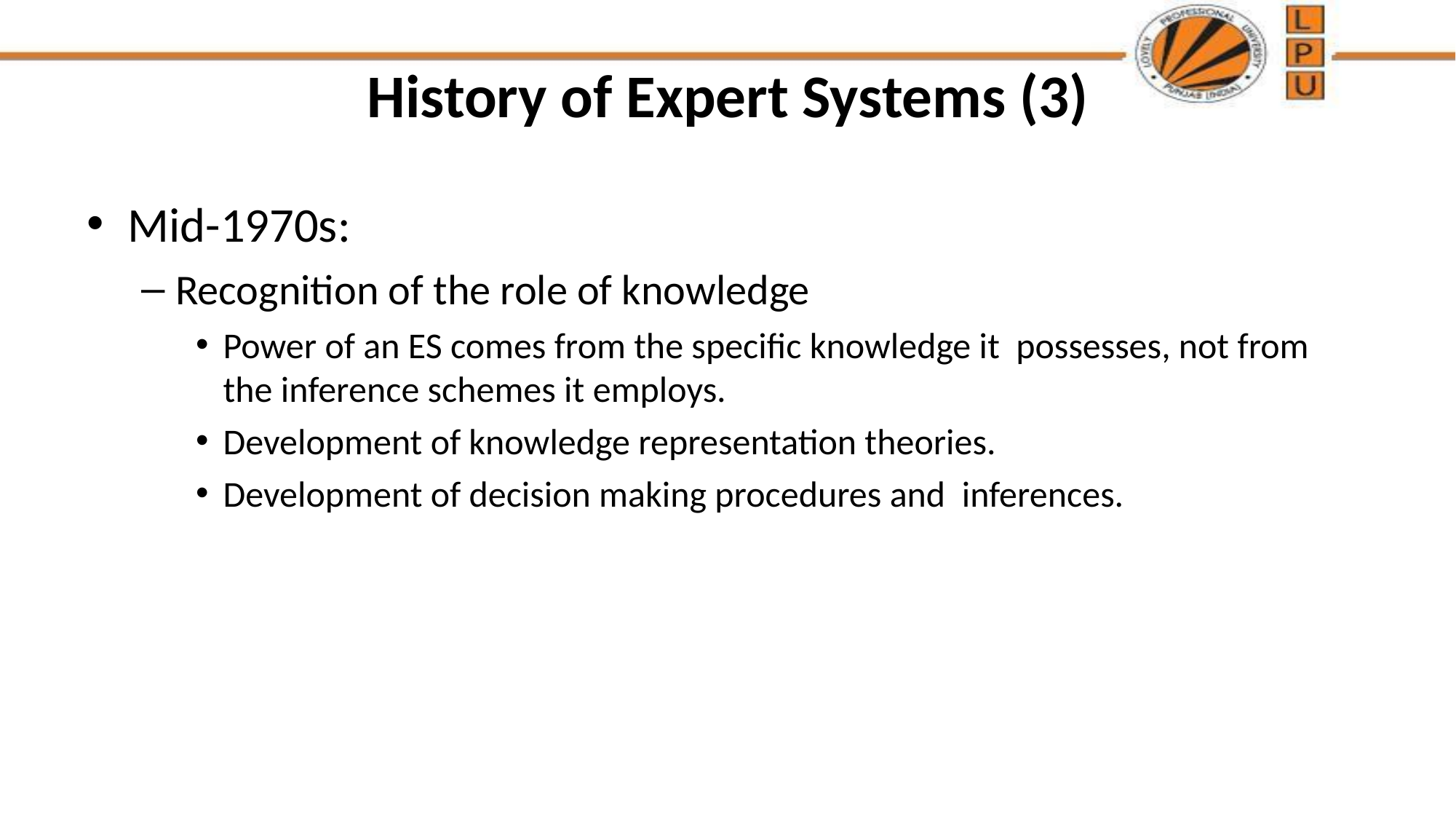

# History of Expert Systems (3)
Mid-1970s:
Recognition of the role of knowledge
Power of an ES comes from the specific knowledge it  possesses, not from the inference schemes it employs.
Development of knowledge representation theories.
Development of decision making procedures and  inferences.